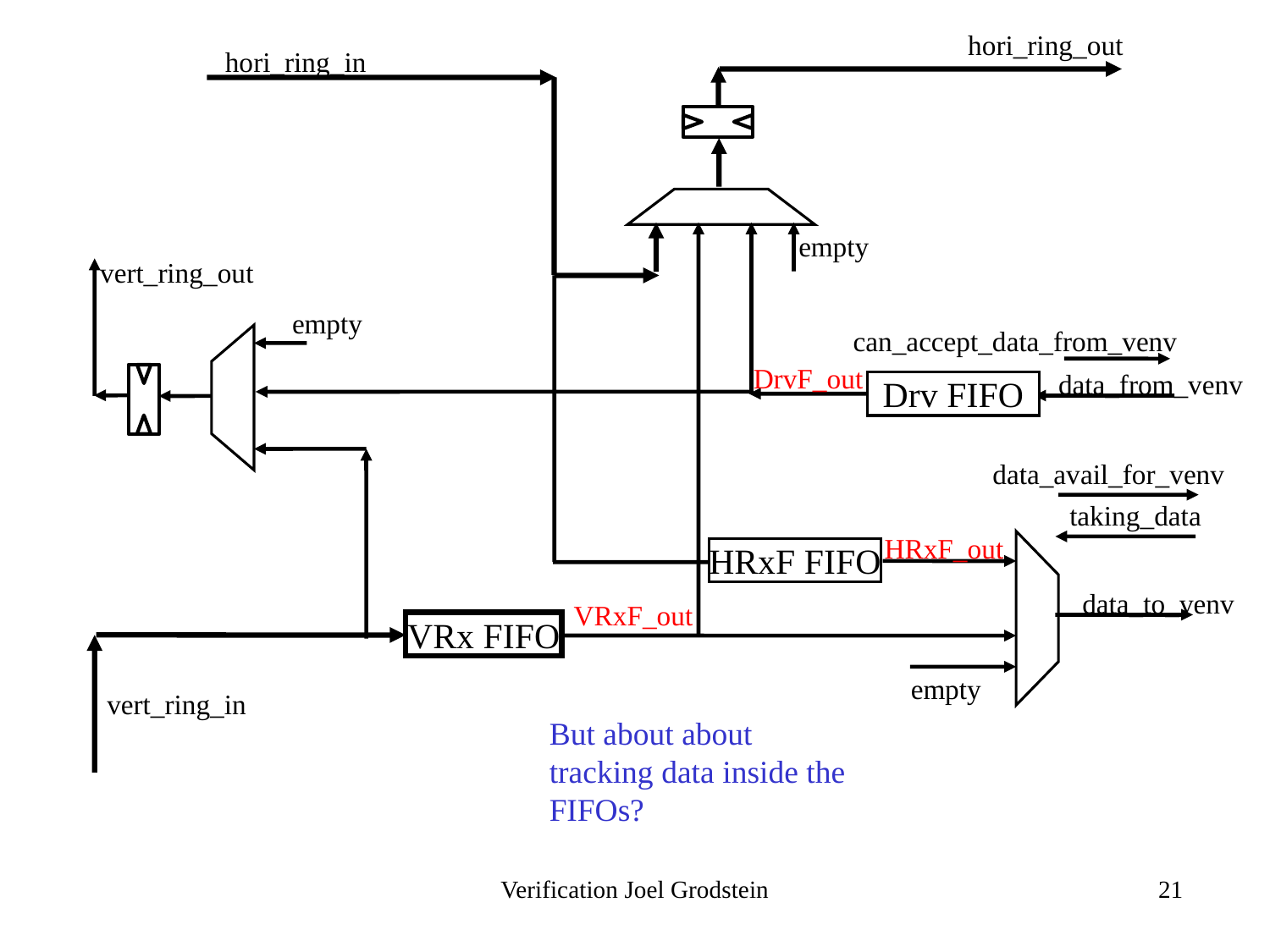

hori_ring_out
hori_ring_in

empty

vert_ring_out

empty

can_accept_data_from_venv

DrvF_out
data_from_venv

Drv FIFO

data_avail_for_venv

taking_data

HRxF_out
HRxF FIFO

data_to_venv
VRxF_out

VRx FIFO

empty
vert_ring_in
But about about tracking data inside the FIFOs?
Verification Joel Grodstein